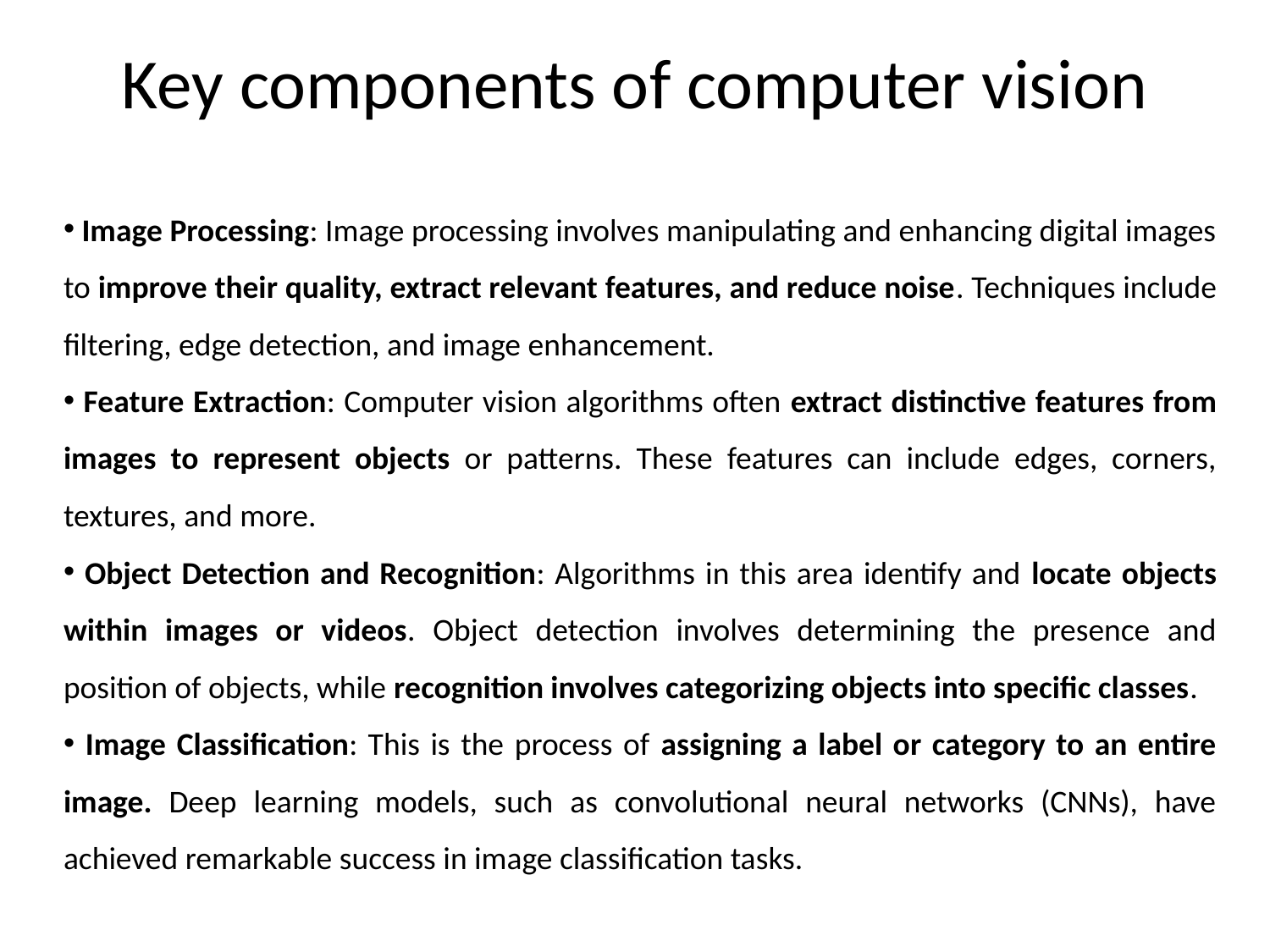

# Key components of computer vision
 Image Processing: Image processing involves manipulating and enhancing digital images to improve their quality, extract relevant features, and reduce noise. Techniques include filtering, edge detection, and image enhancement.
 Feature Extraction: Computer vision algorithms often extract distinctive features from images to represent objects or patterns. These features can include edges, corners, textures, and more.
 Object Detection and Recognition: Algorithms in this area identify and locate objects within images or videos. Object detection involves determining the presence and position of objects, while recognition involves categorizing objects into specific classes.
 Image Classification: This is the process of assigning a label or category to an entire image. Deep learning models, such as convolutional neural networks (CNNs), have achieved remarkable success in image classification tasks.